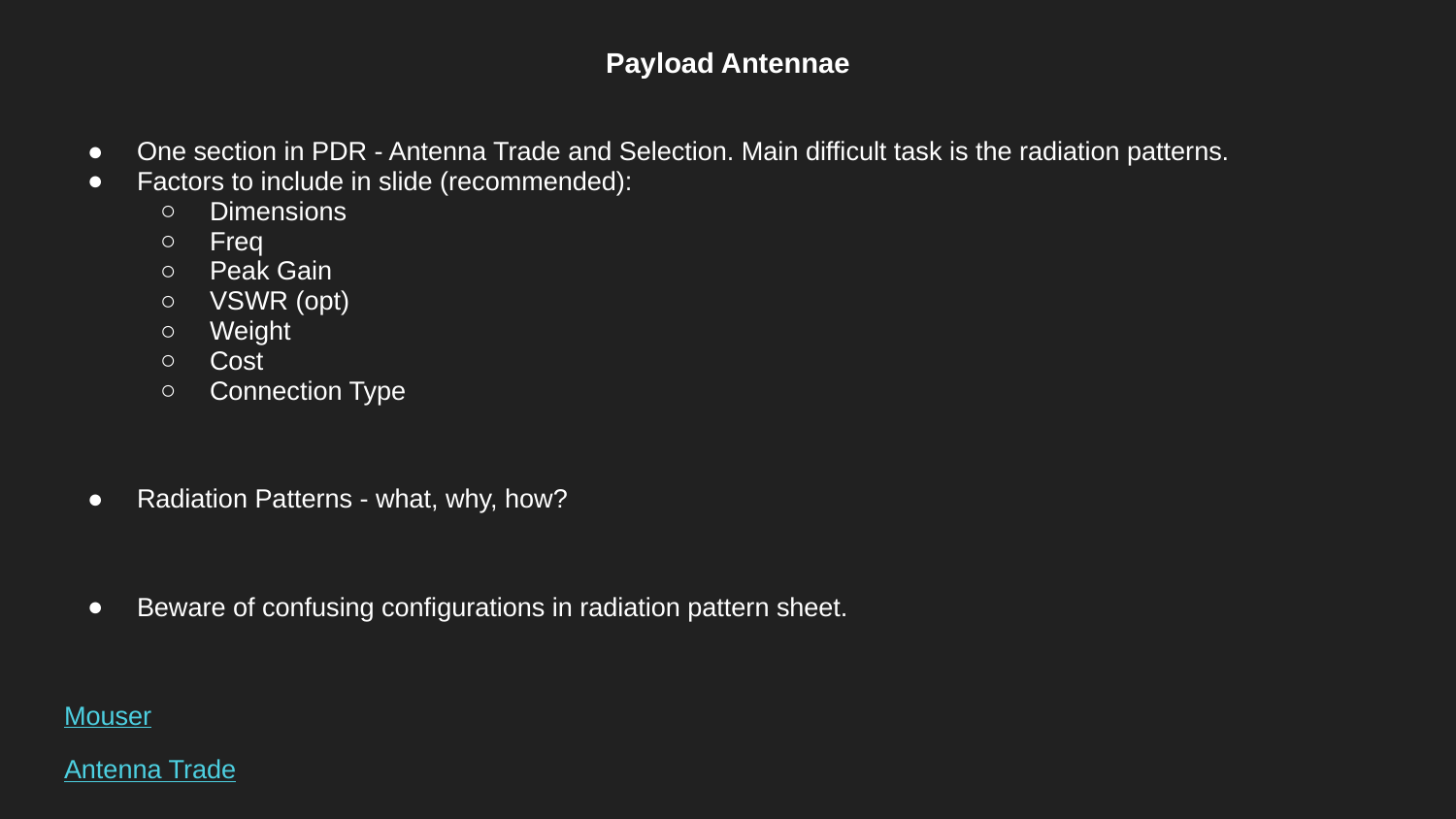

# Payload Antennae
One section in PDR - Antenna Trade and Selection. Main difficult task is the radiation patterns.
Factors to include in slide (recommended):
Dimensions
Freq
Peak Gain
VSWR (opt)
Weight
Cost
Connection Type

Radiation Patterns - what, why, how?

Beware of confusing configurations in radiation pattern sheet.

Mouser
Antenna Trade